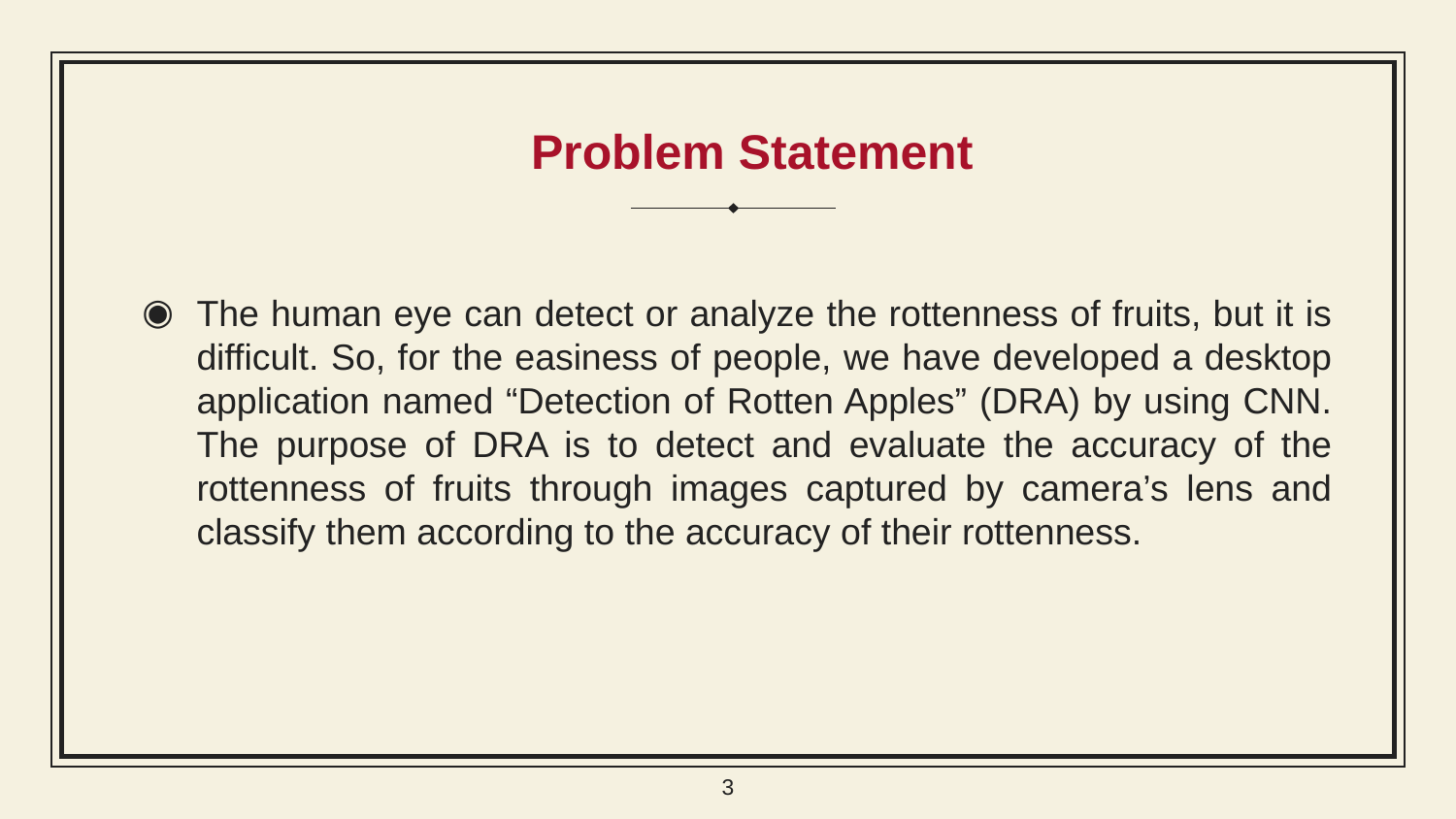

Problem Statement

The human eye can detect or analyze the rottenness of fruits, but it is difficult. So, for the easiness of people, we have developed a desktop application named “Detection of Rotten Apples” (DRA) by using CNN. The purpose of DRA is to detect and evaluate the accuracy of the rottenness of fruits through images captured by camera’s lens and classify them according to the accuracy of their rottenness.
3